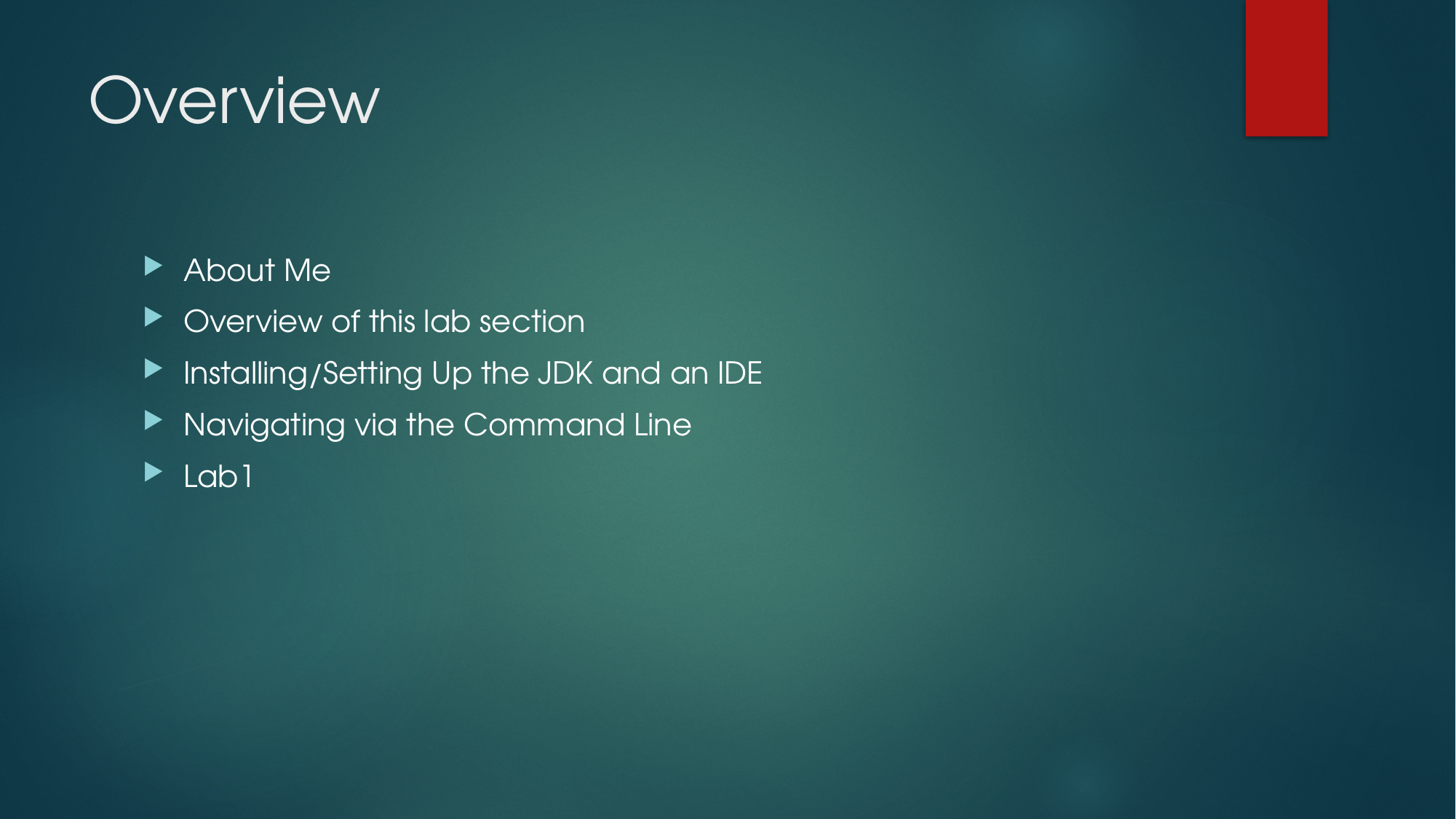

# Overview
About Me
Overview of this lab section
Installing/Setting Up the JDK and an IDE
Navigating via the Command Line
Lab1